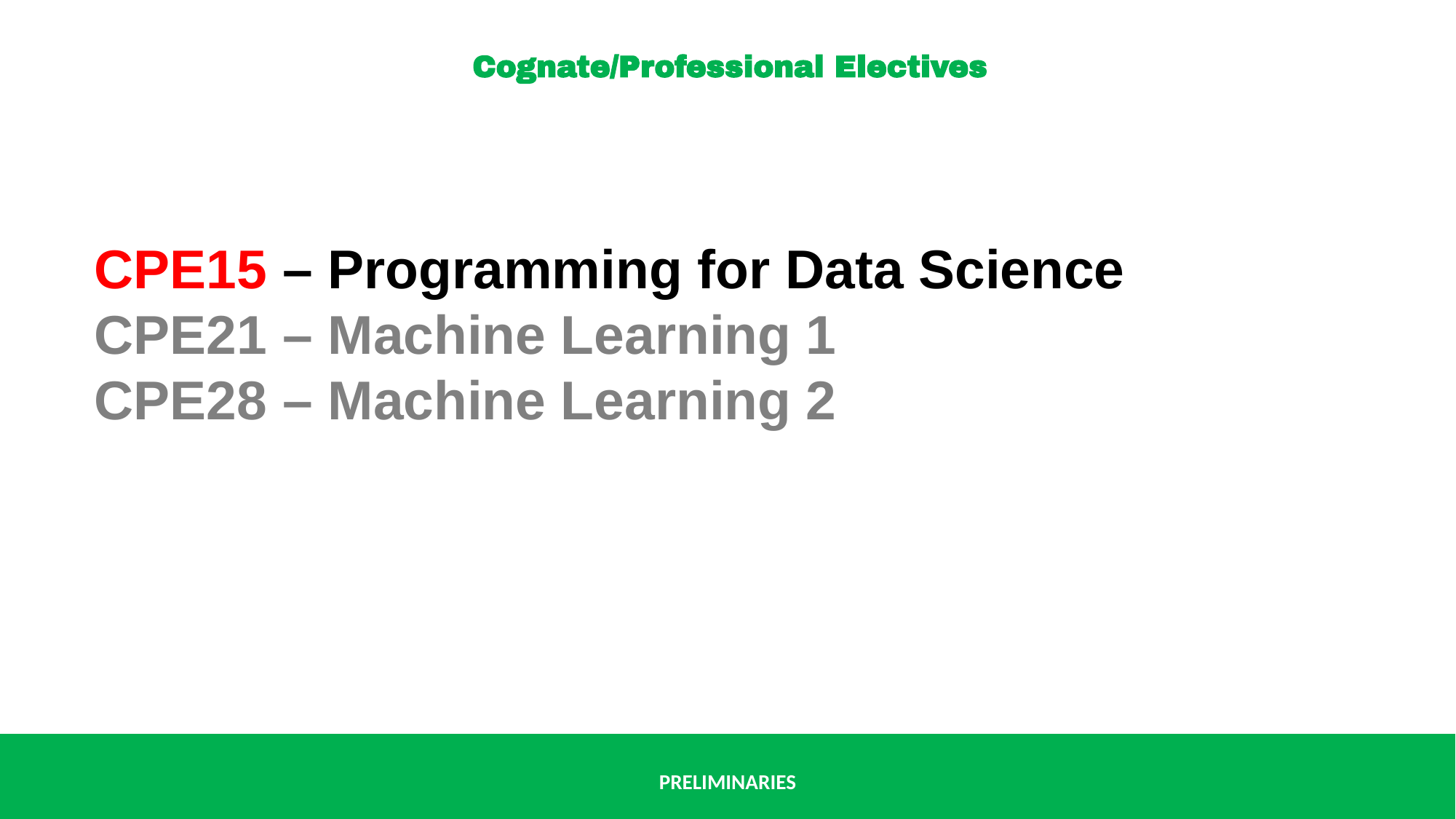

CPE15 – Programming for Data Science
CPE21 – Machine Learning 1
CPE28 – Machine Learning 2